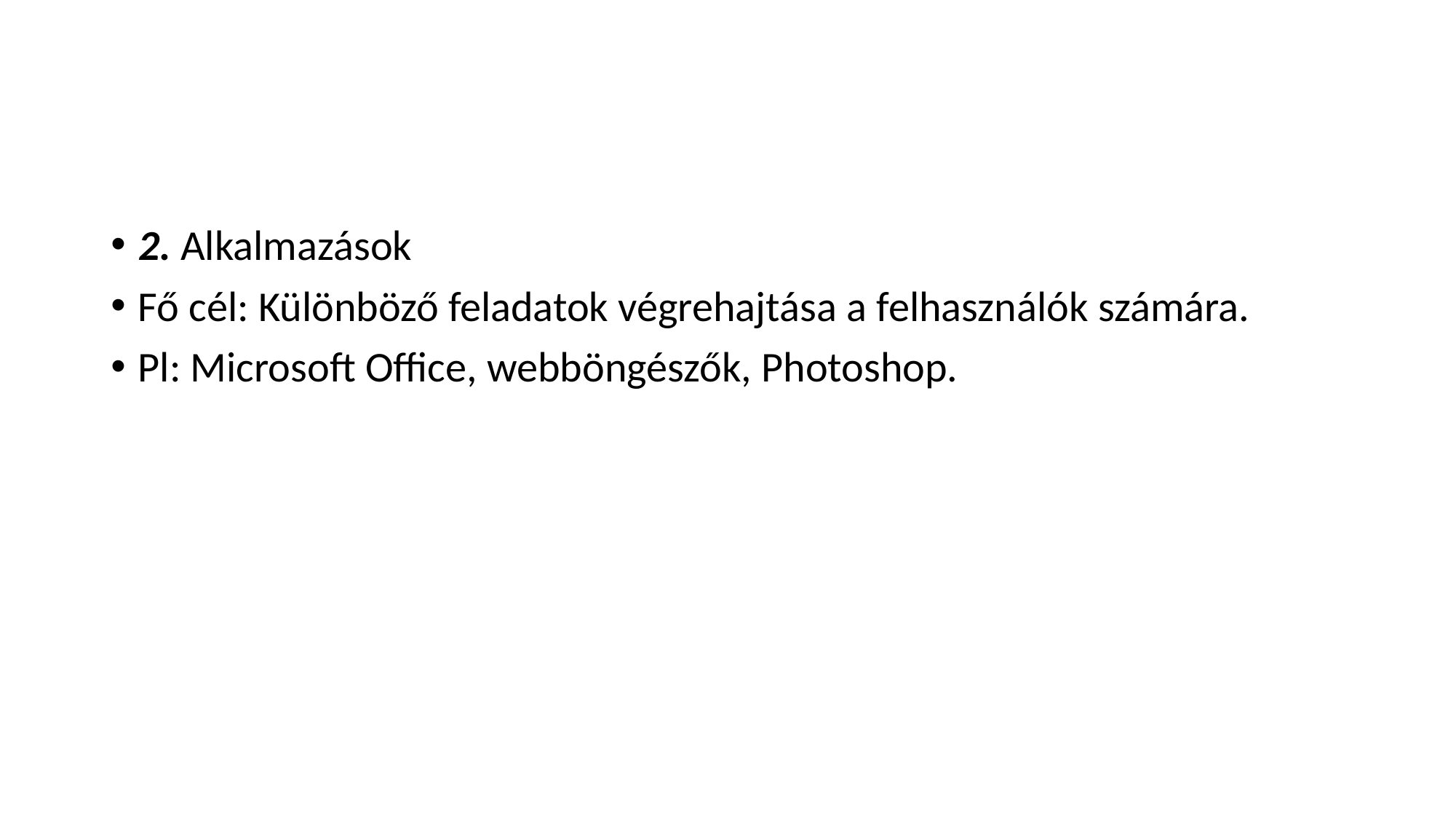

#
2. Alkalmazások
Fő cél: Különböző feladatok végrehajtása a felhasználók számára.
Pl: Microsoft Office, webböngészők, Photoshop.